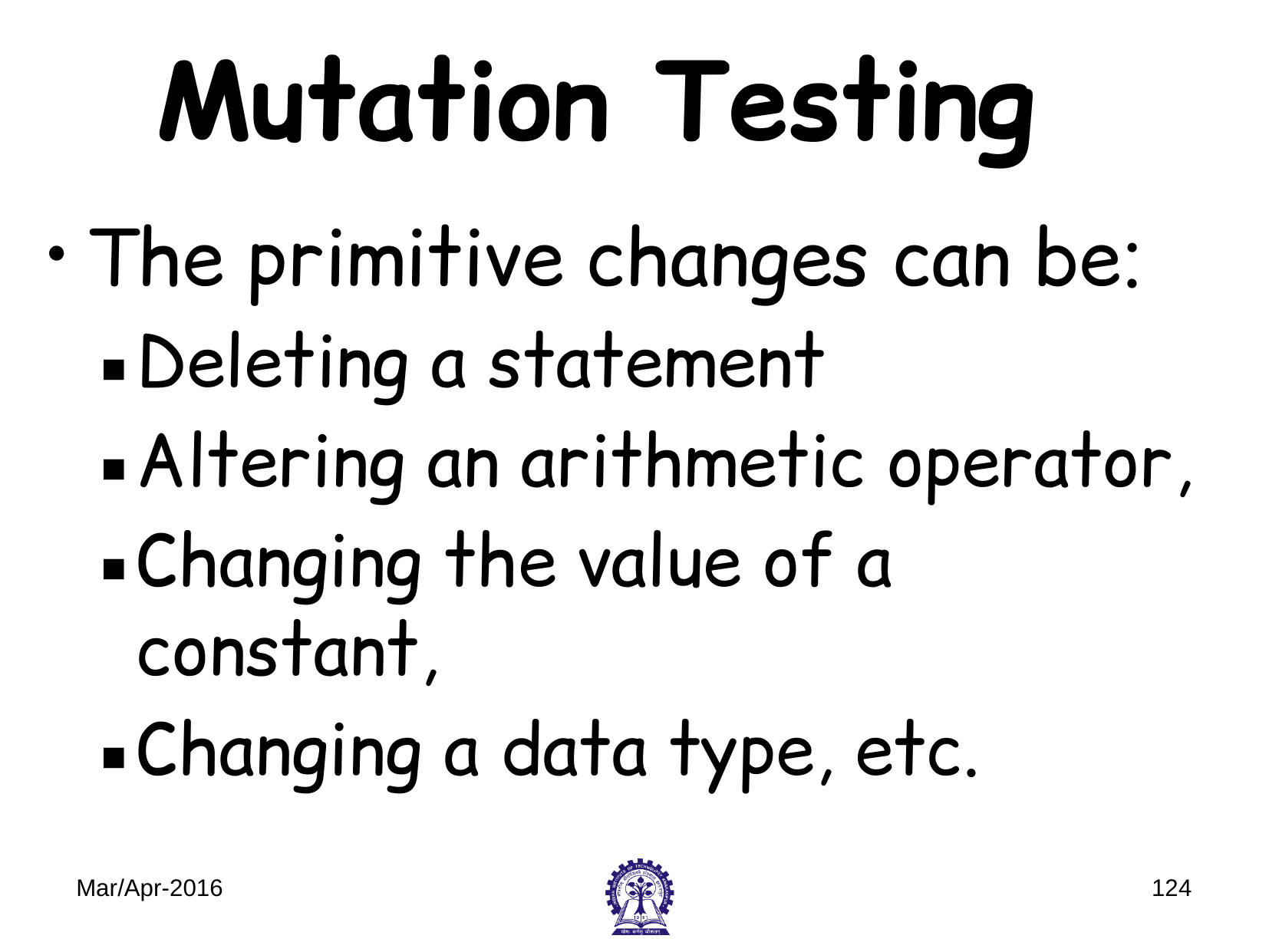

# Mutation Testing
The primitive changes can be:
Deleting a statement
Altering an arithmetic operator,
Changing the value of a constant,
Changing a data type, etc.
Mar/Apr-2016
124